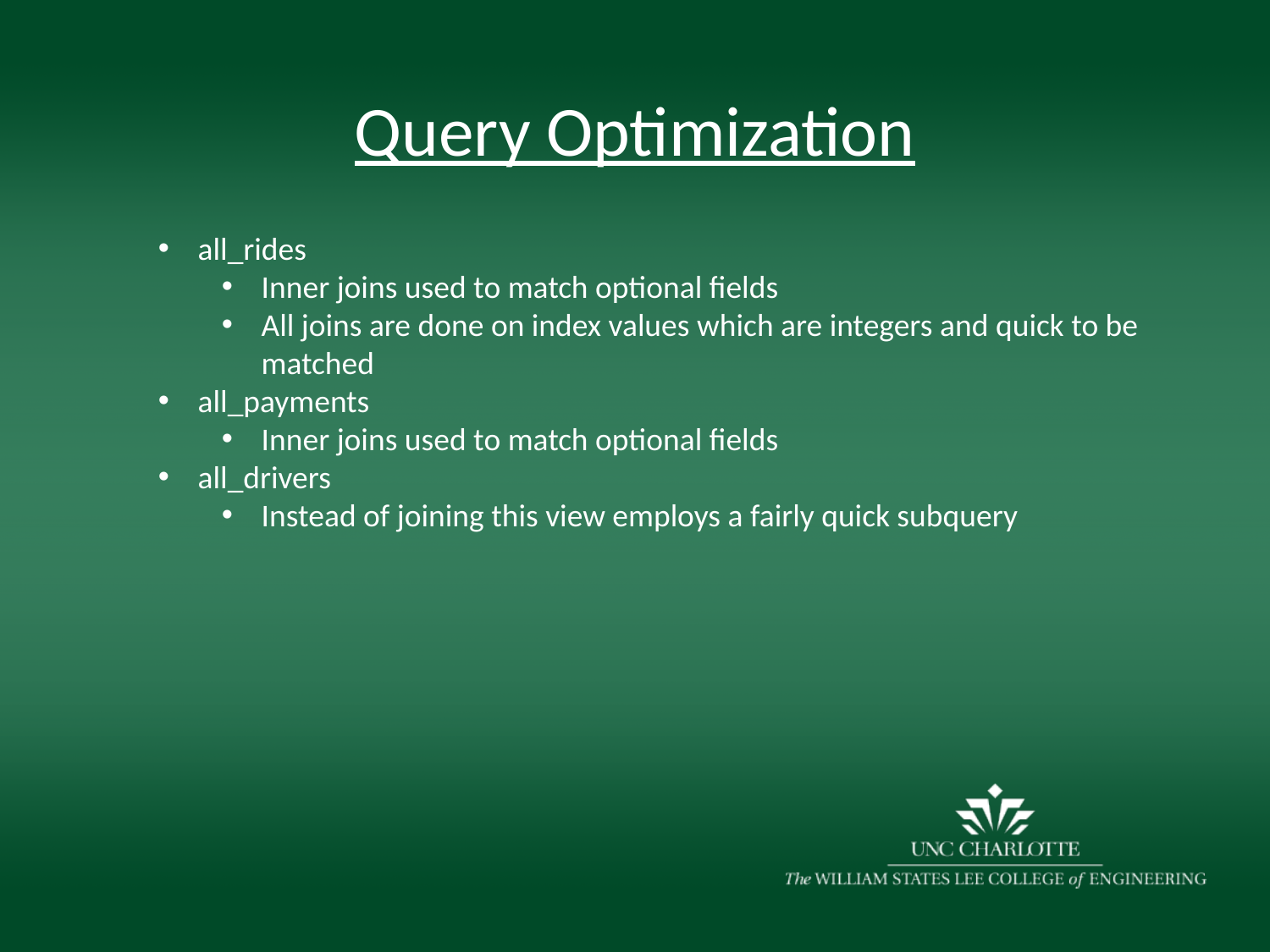

Query Optimization

all_rides
Inner joins used to match optional fields
All joins are done on index values which are integers and quick to be matched
all_payments
Inner joins used to match optional fields
all_drivers
Instead of joining this view employs a fairly quick subquery